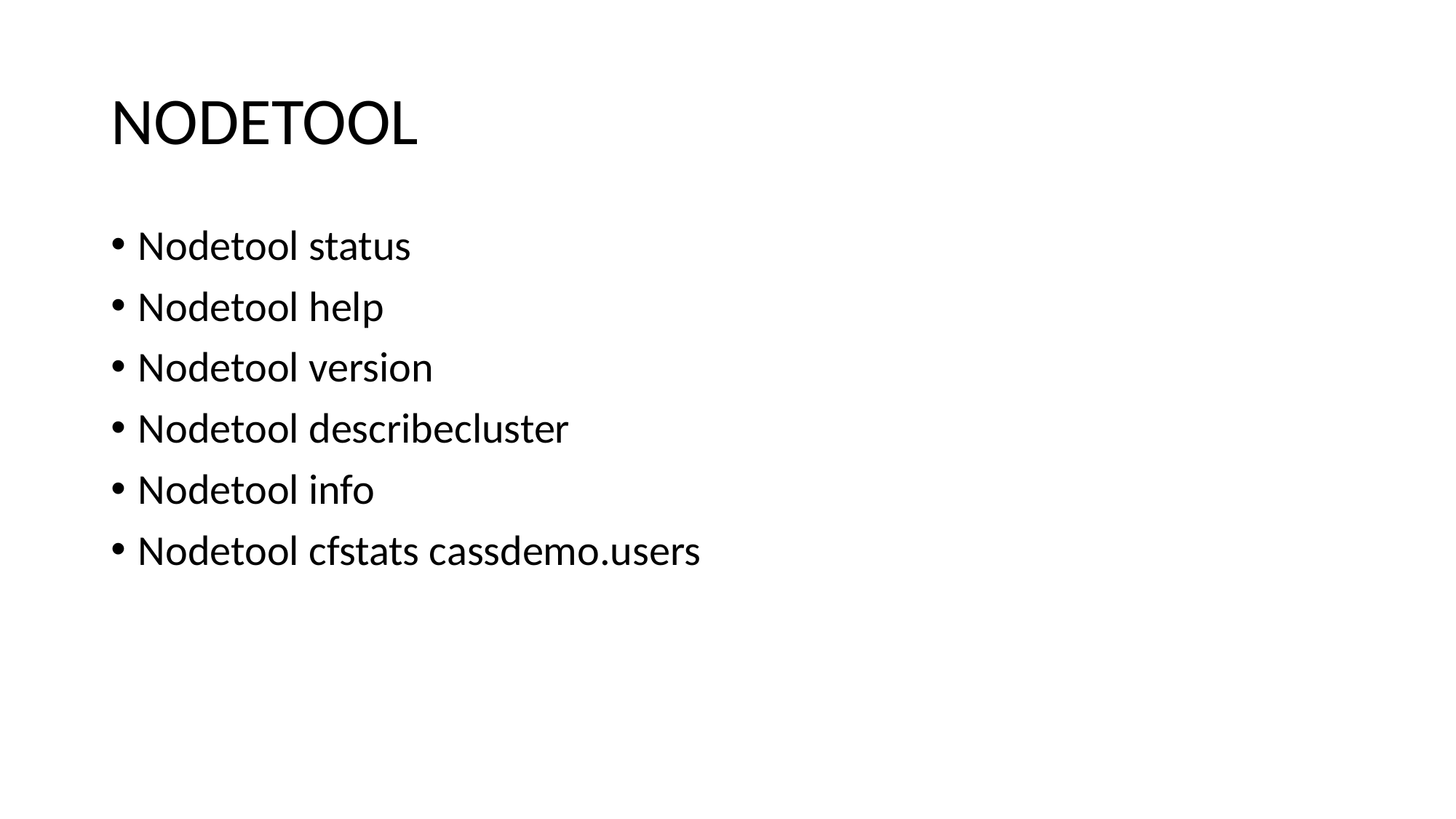

# NODETOOL
Nodetool status
Nodetool help
Nodetool version
Nodetool describecluster
Nodetool info
Nodetool cfstats cassdemo.users